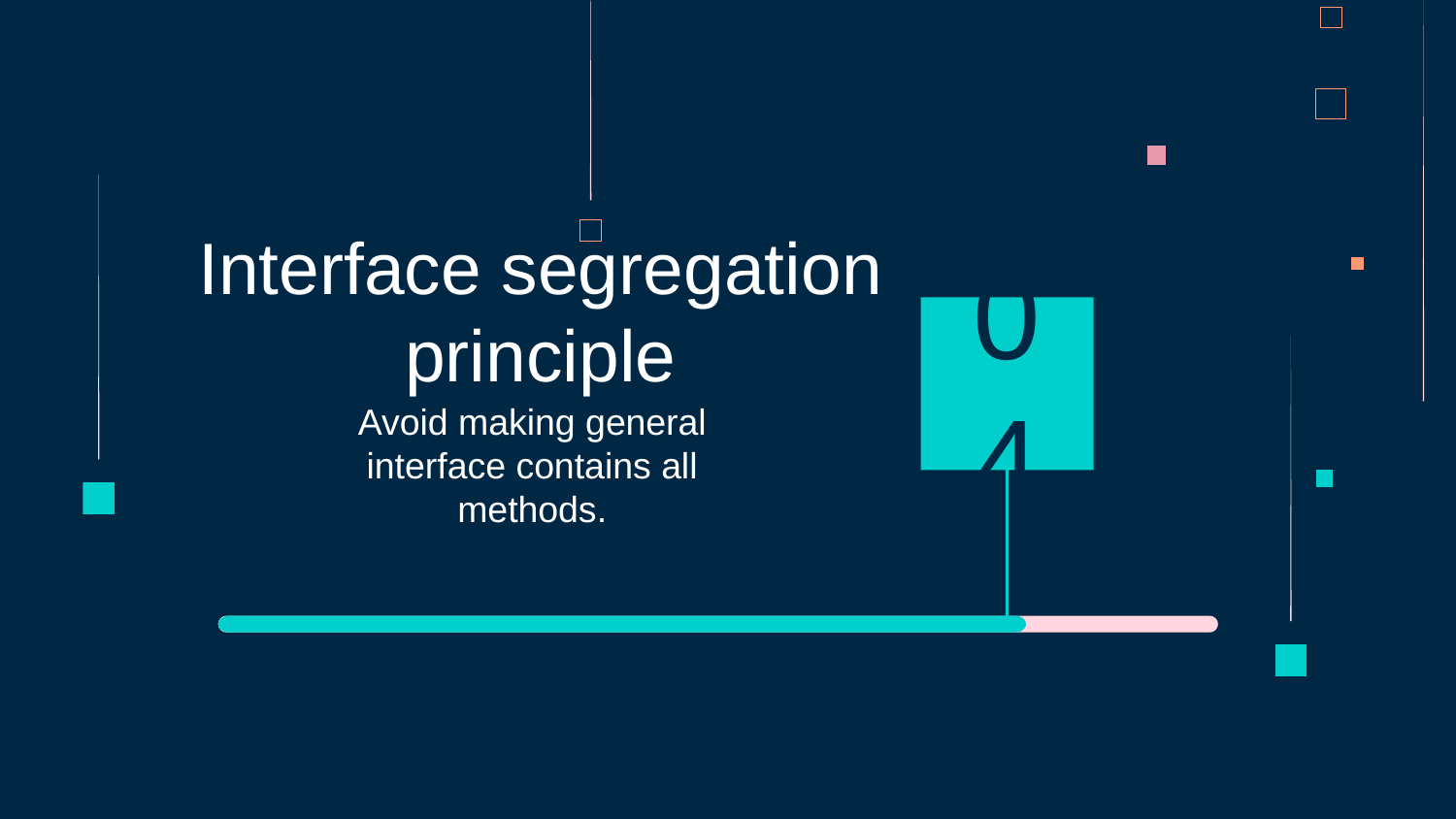

# Interface segregation principle

04
Avoid making general interface contains all methods.